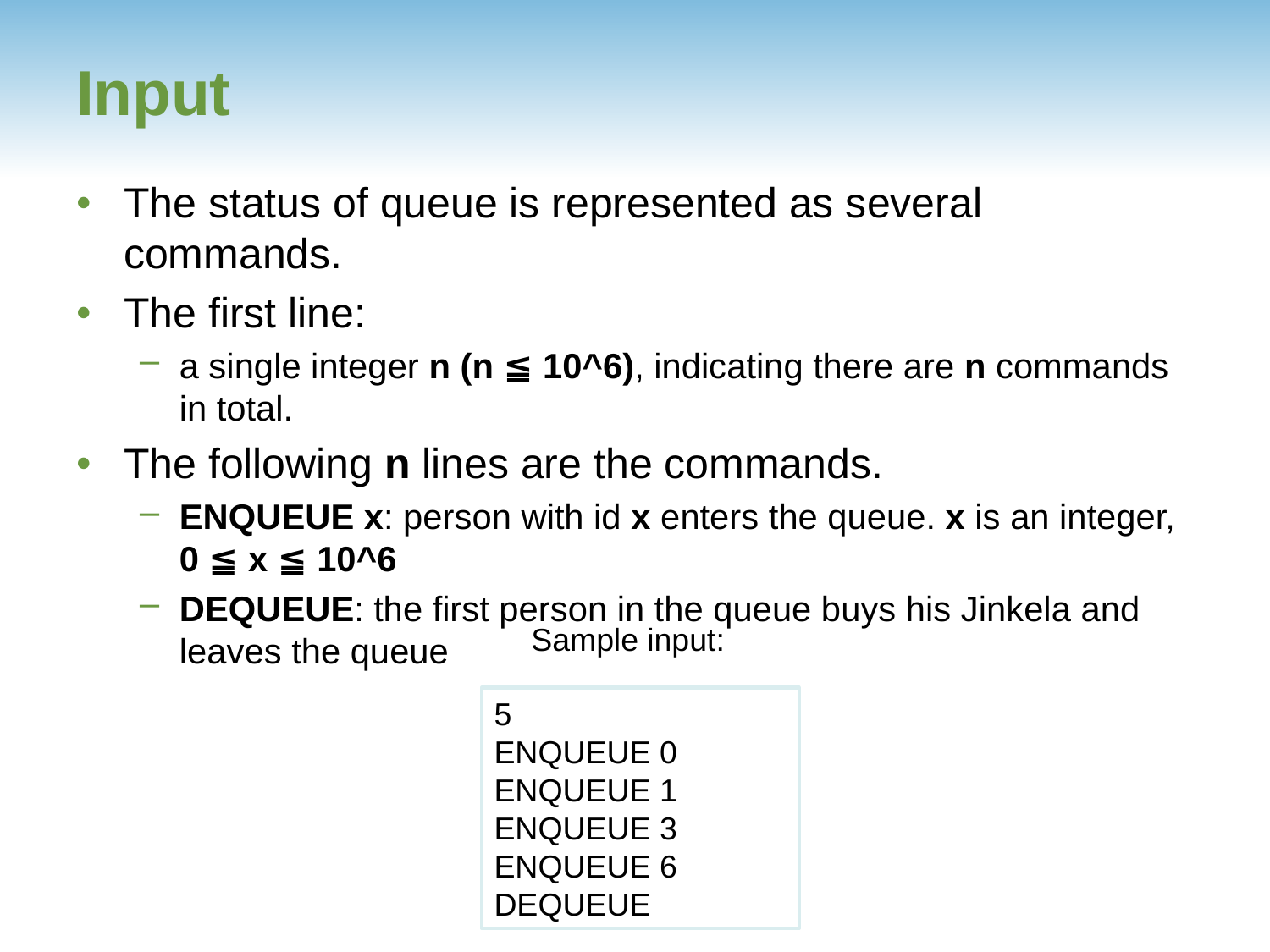

# Input
The status of queue is represented as several commands.
The first line:
a single integer n (n ≦ 10^6), indicating there are n commands in total.
The following n lines are the commands.
ENQUEUE x: person with id x enters the queue. x is an integer, 0 ≦ x ≦ 10^6
DEQUEUE: the first person in the queue buys his Jinkela and leaves the queue

Sample input:
5
ENQUEUE 0
ENQUEUE 1
ENQUEUE 3
ENQUEUE 6
DEQUEUE